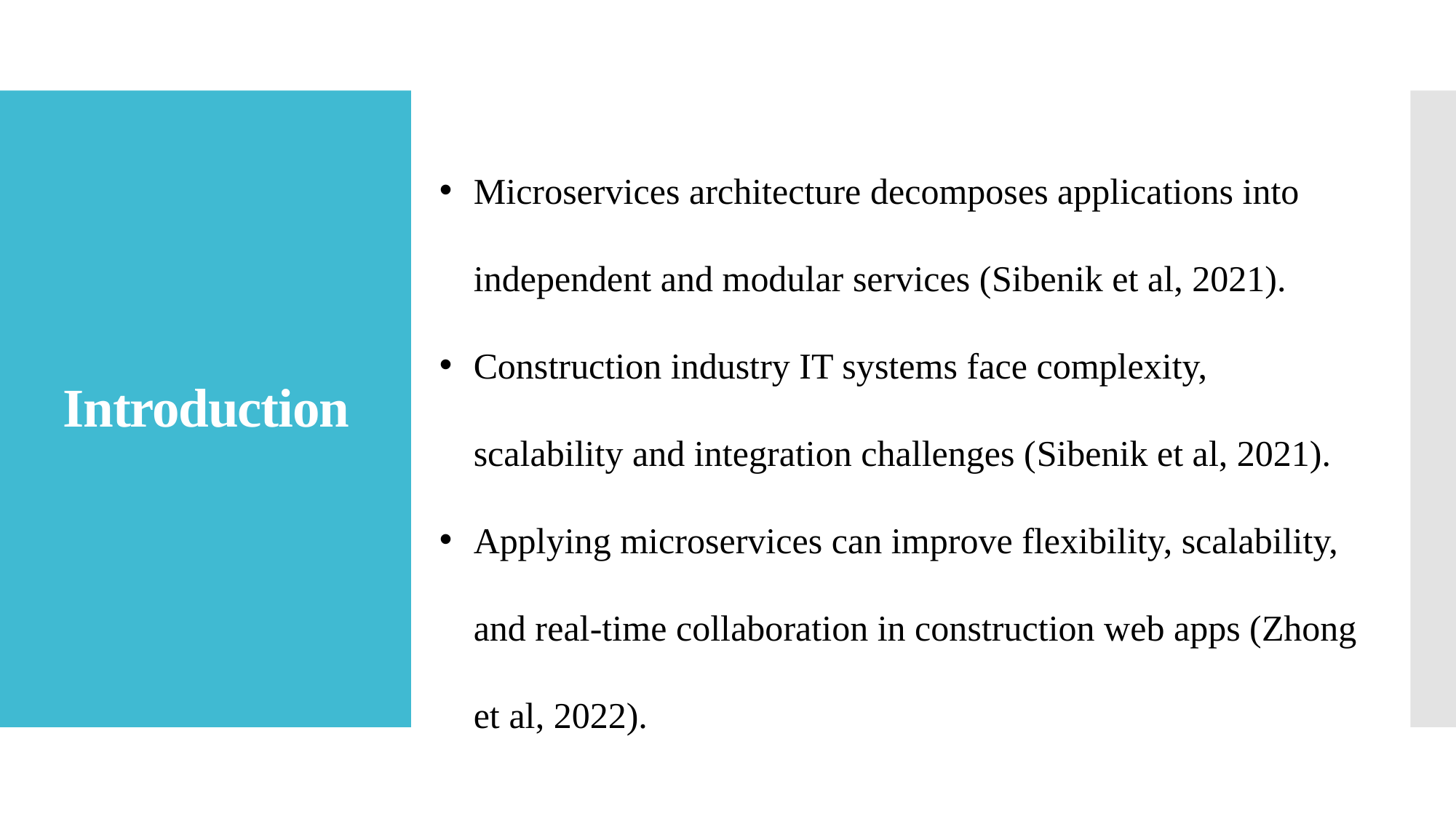

Microservices architecture decomposes applications into independent and modular services (Sibenik et al, 2021).
Construction industry IT systems face complexity, scalability and integration challenges (Sibenik et al, 2021).
Applying microservices can improve flexibility, scalability, and real-time collaboration in construction web apps (Zhong et al, 2022).
# Introduction